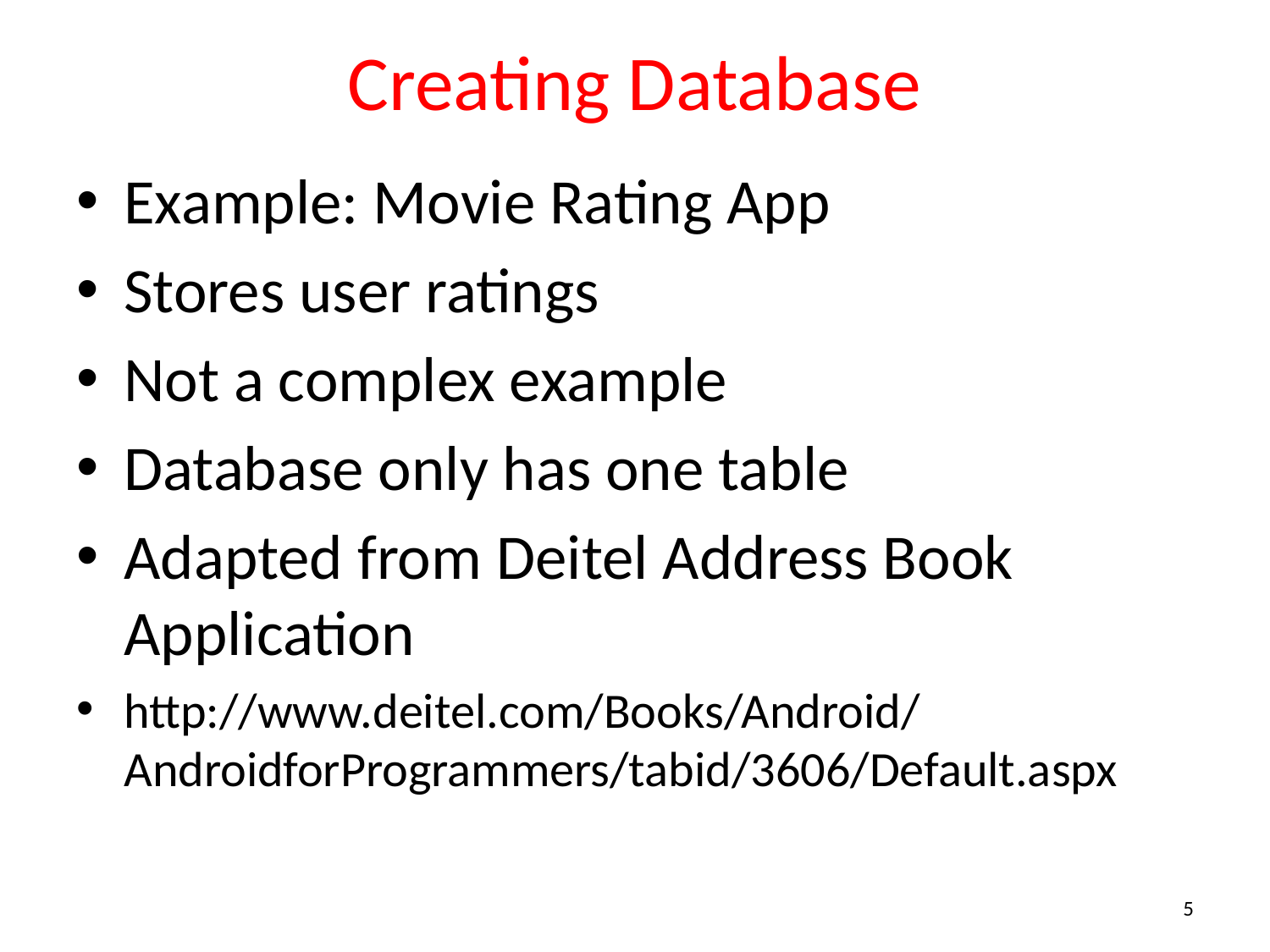

# Creating Database
Example: Movie Rating App
Stores user ratings
Not a complex example
Database only has one table
Adapted from Deitel Address Book Application
http://www.deitel.com/Books/Android/
AndroidforProgrammers/tabid/3606/Default.aspx
5